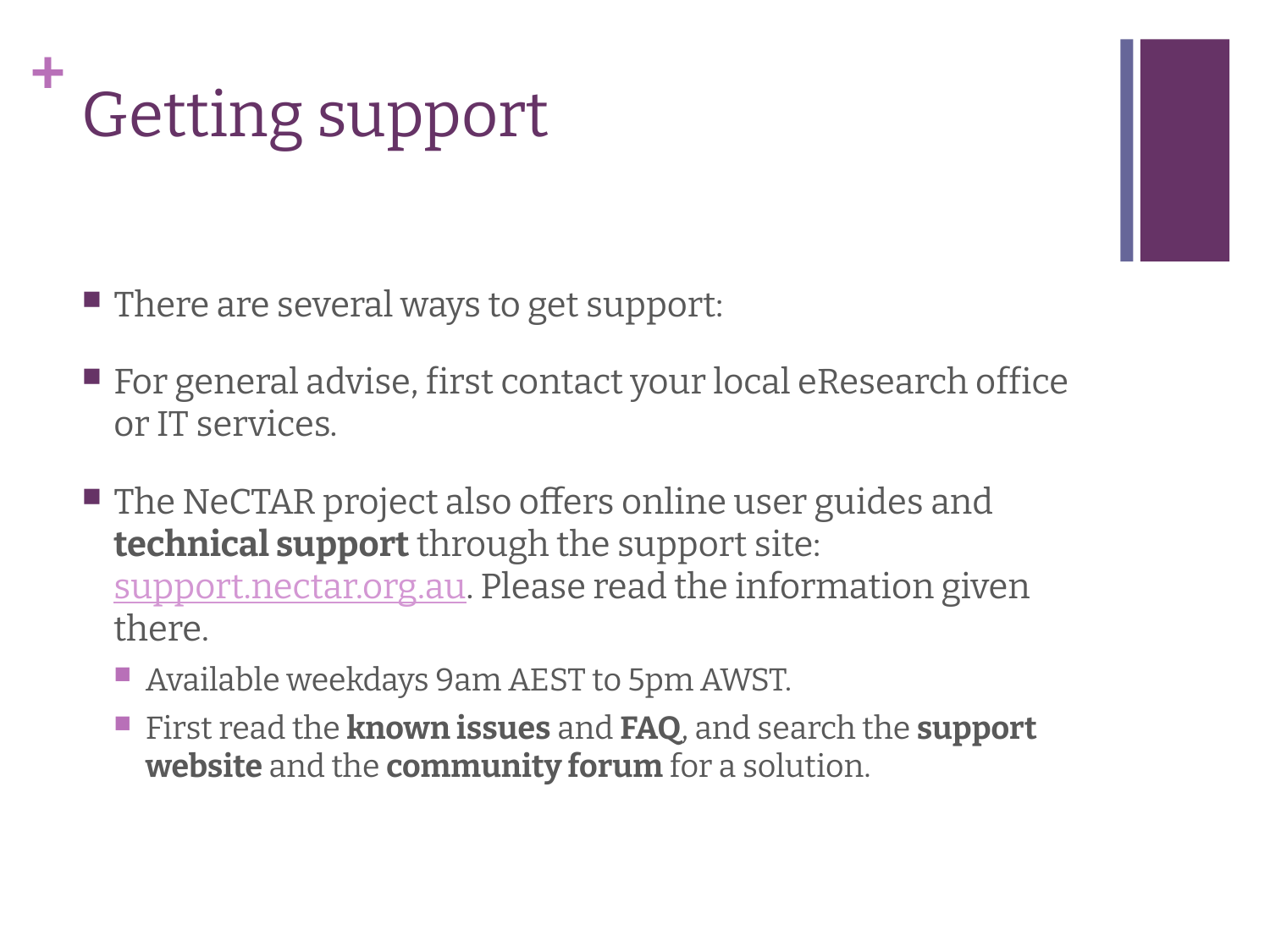

# Getting support
There are several ways to get support:
For general advise, first contact your local eResearch office or IT services.
The NeCTAR project also offers online user guides and technical support through the support site: support.nectar.org.au. Please read the information given there.
Available weekdays 9am AEST to 5pm AWST.
First read the known issues and FAQ, and search the support website and the community forum for a solution.